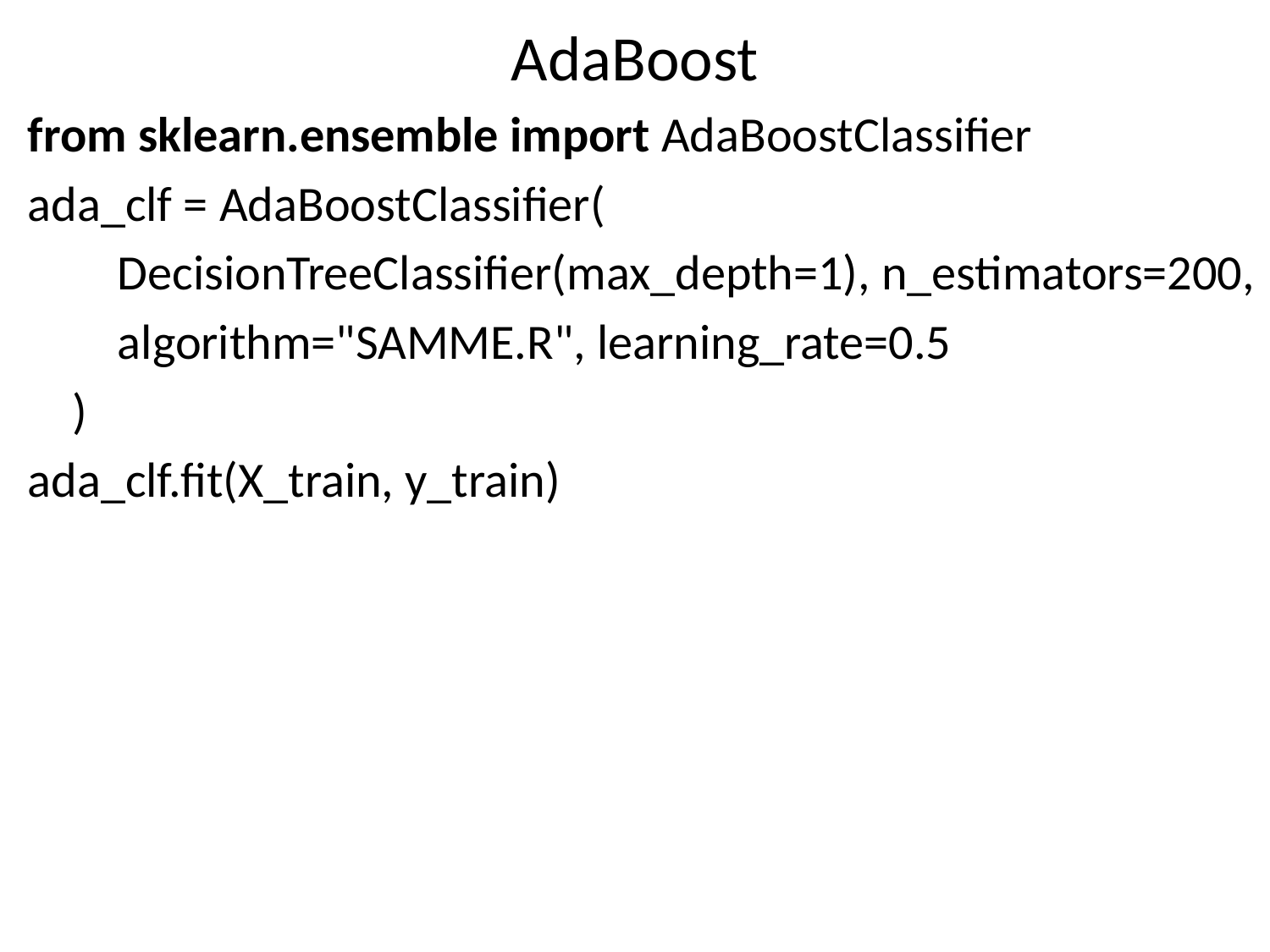

# AdaBoost
from sklearn.ensemble import AdaBoostClassifier
ada_clf = AdaBoostClassifier(
        DecisionTreeClassifier(max_depth=1), n_estimators=200,
        algorithm="SAMME.R", learning_rate=0.5
    )
ada_clf.fit(X_train, y_train)